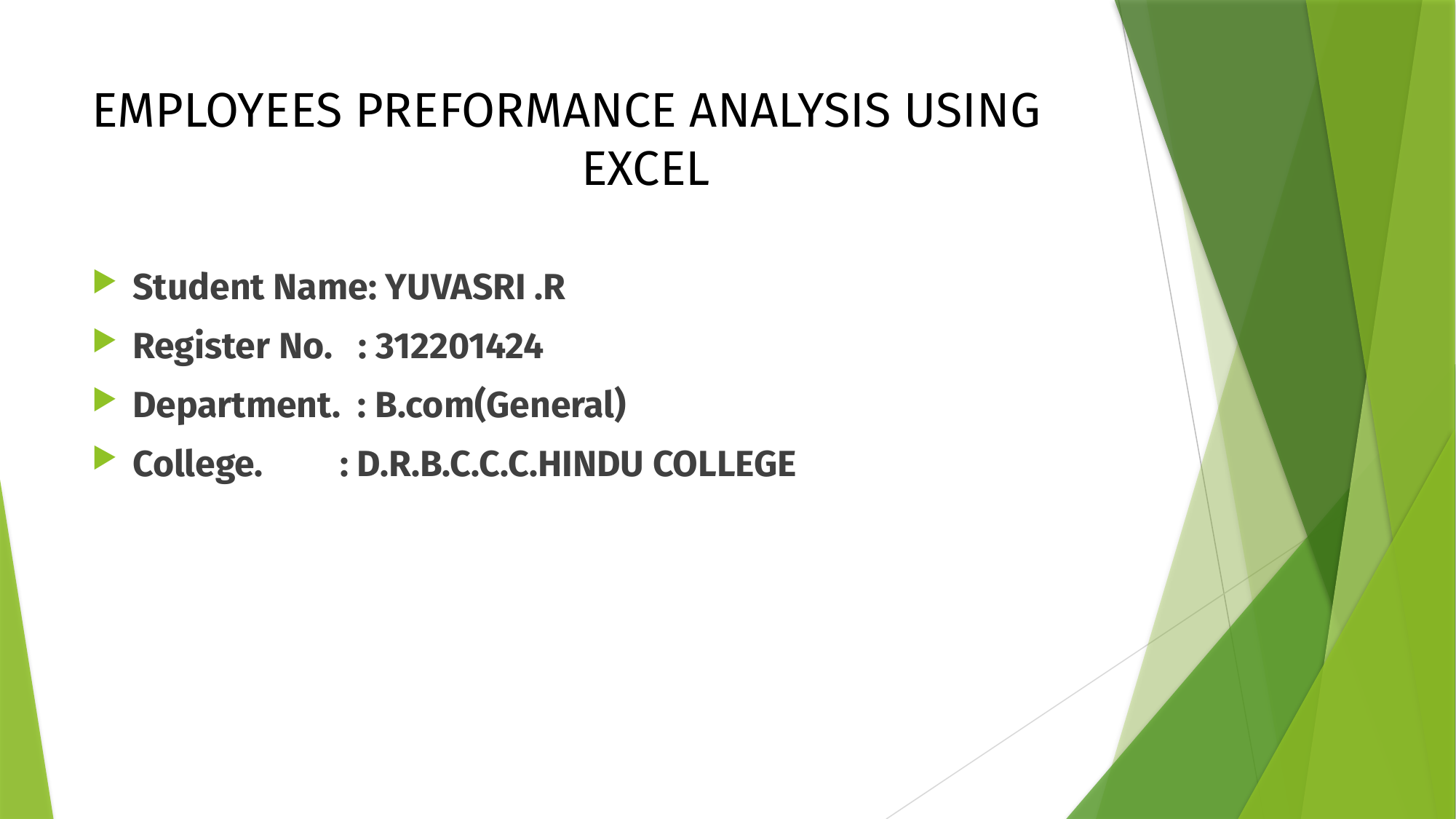

# EMPLOYEES PREFORMANCE ANALYSIS USING EXCEL
Student Name: YUVASRI .R
Register No.   : 312201424
Department.  : B.com(General)
College.         : D.R.B.C.C.C.HINDU COLLEGE